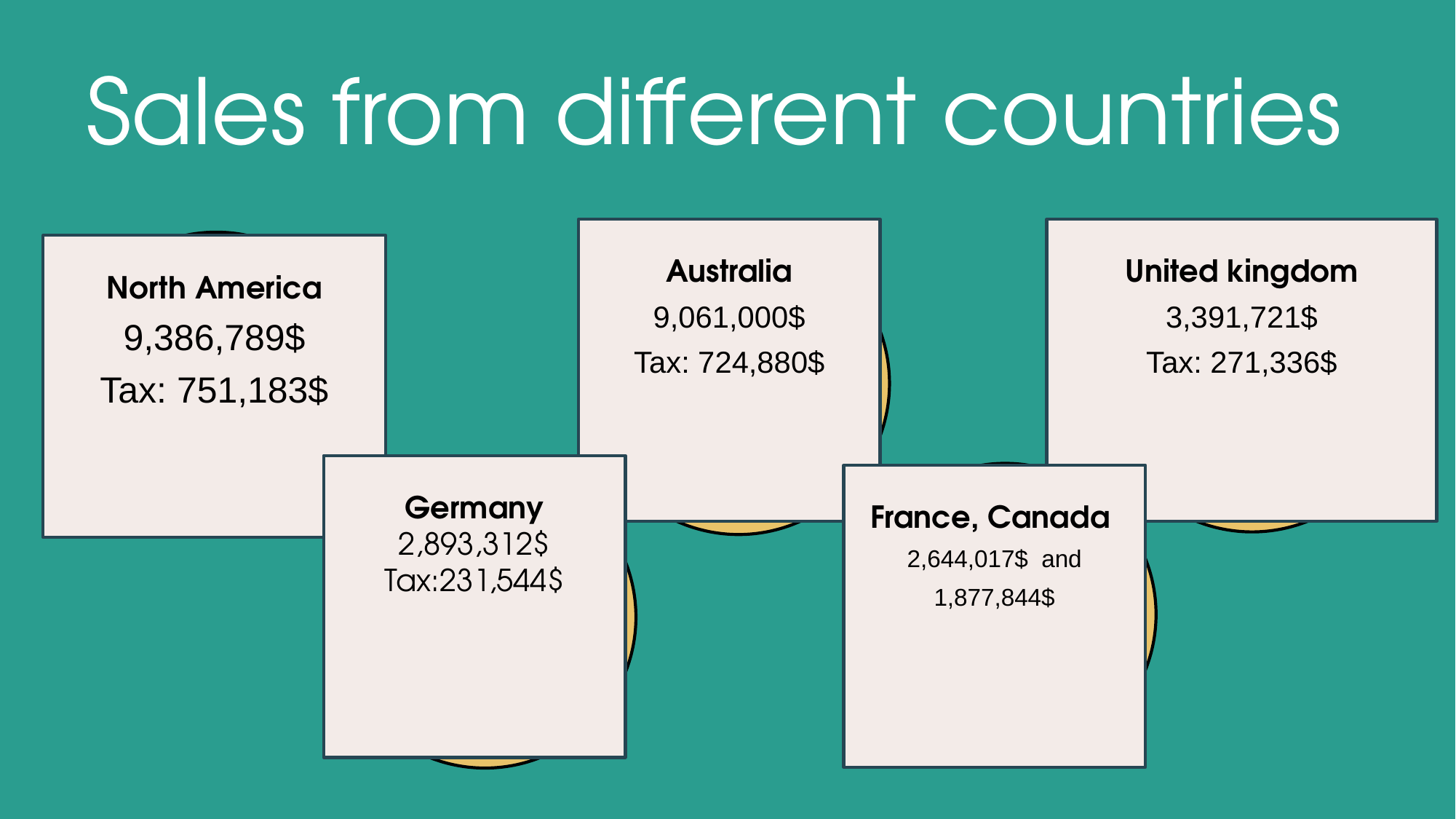

# Sales from different countries
Australia
9,061,000$
Tax: 724,880$

United kingdom
3,391,721$
Tax: 271,336$
North America
9,386,789$
Tax: 751,183$
Germany
2,893,312$
Tax:231,544$

France, Canada
2,644,017$  and
1,877,844$